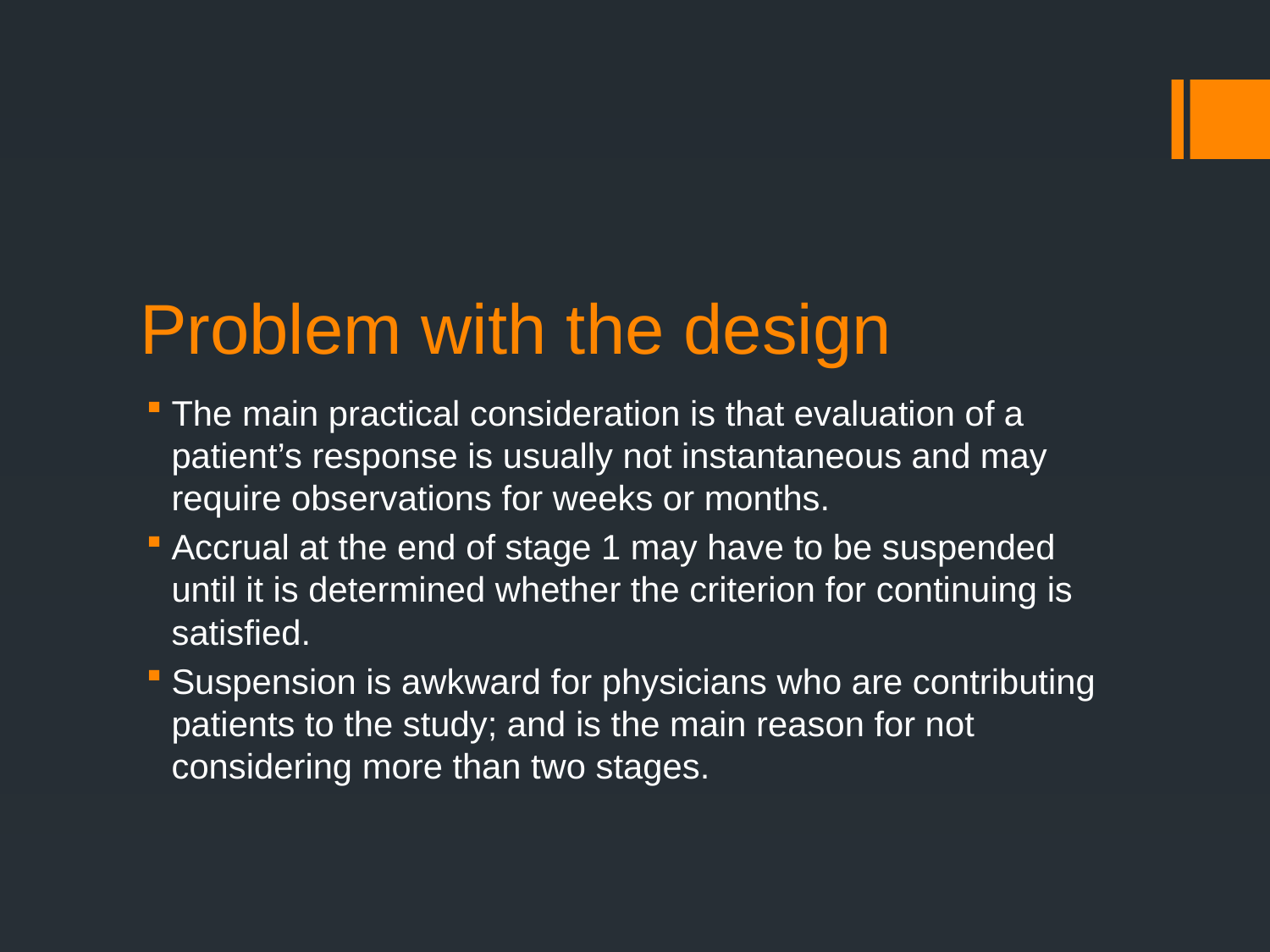

# Problem with the design
The main practical consideration is that evaluation of a patient’s response is usually not instantaneous and may require observations for weeks or months.
Accrual at the end of stage 1 may have to be suspended until it is determined whether the criterion for continuing is satisfied.
Suspension is awkward for physicians who are contributing patients to the study; and is the main reason for not considering more than two stages.